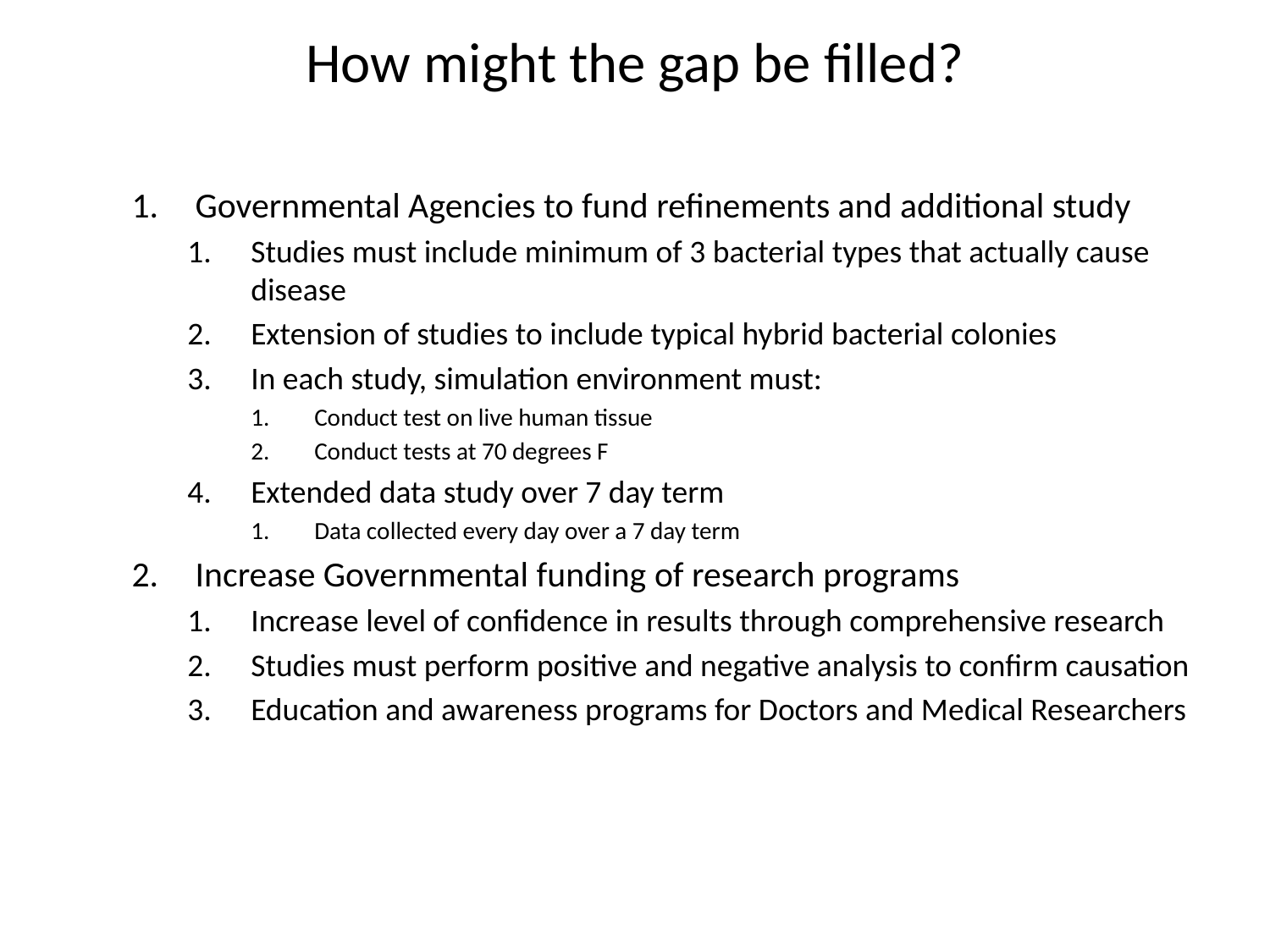

# How might the gap be filled?
Governmental Agencies to fund refinements and additional study
Studies must include minimum of 3 bacterial types that actually cause disease
Extension of studies to include typical hybrid bacterial colonies
In each study, simulation environment must:
Conduct test on live human tissue
Conduct tests at 70 degrees F
Extended data study over 7 day term
Data collected every day over a 7 day term
Increase Governmental funding of research programs
Increase level of confidence in results through comprehensive research
Studies must perform positive and negative analysis to confirm causation
Education and awareness programs for Doctors and Medical Researchers